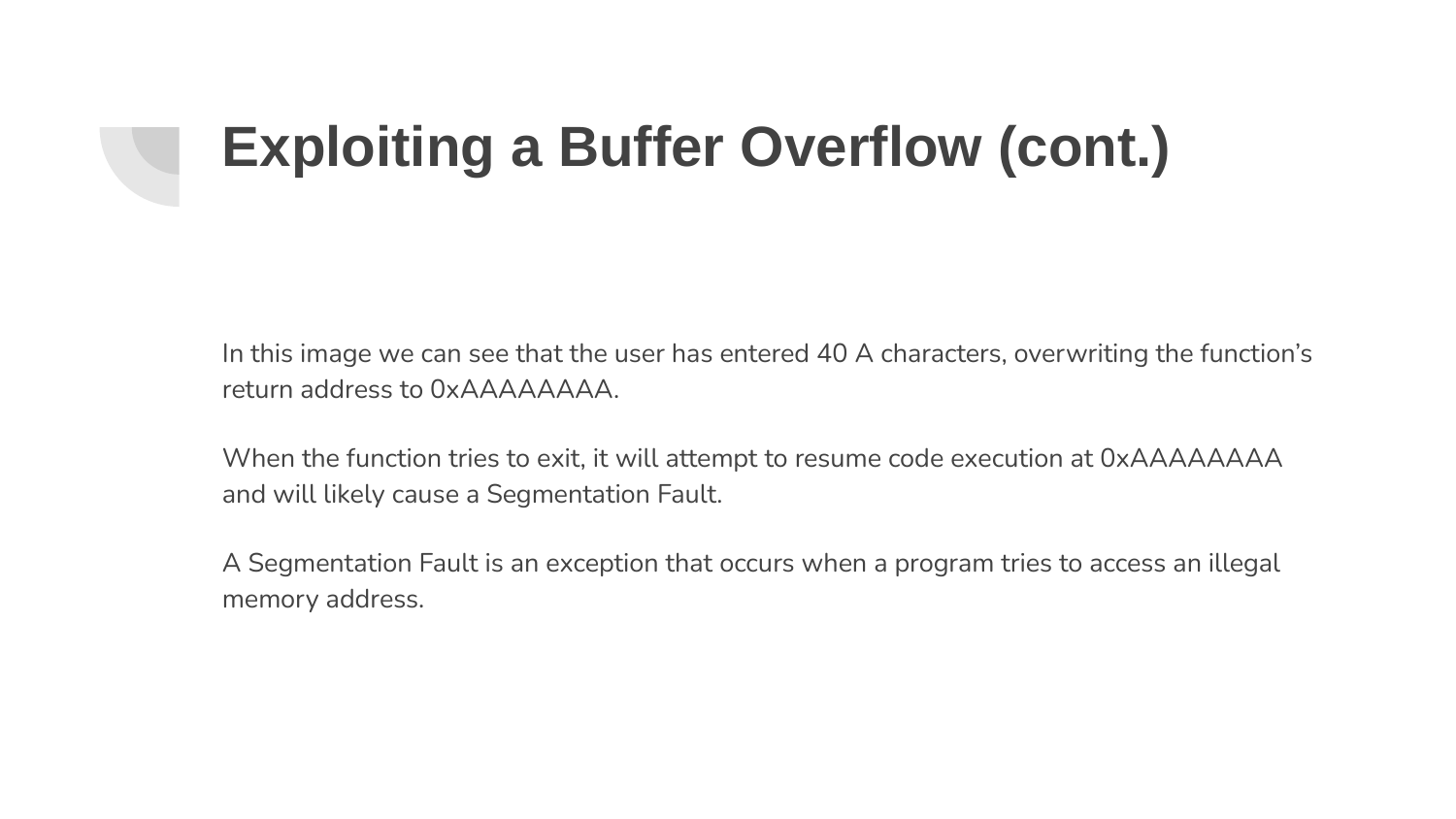

# Exploiting a Buffer Overflow (cont.)

In this image we can see that the user has entered 40 A characters, overwriting the function’s return address to 0xAAAAAAAA.
When the function tries to exit, it will attempt to resume code execution at 0xAAAAAAAA and will likely cause a Segmentation Fault.
A Segmentation Fault is an exception that occurs when a program tries to access an illegal memory address.